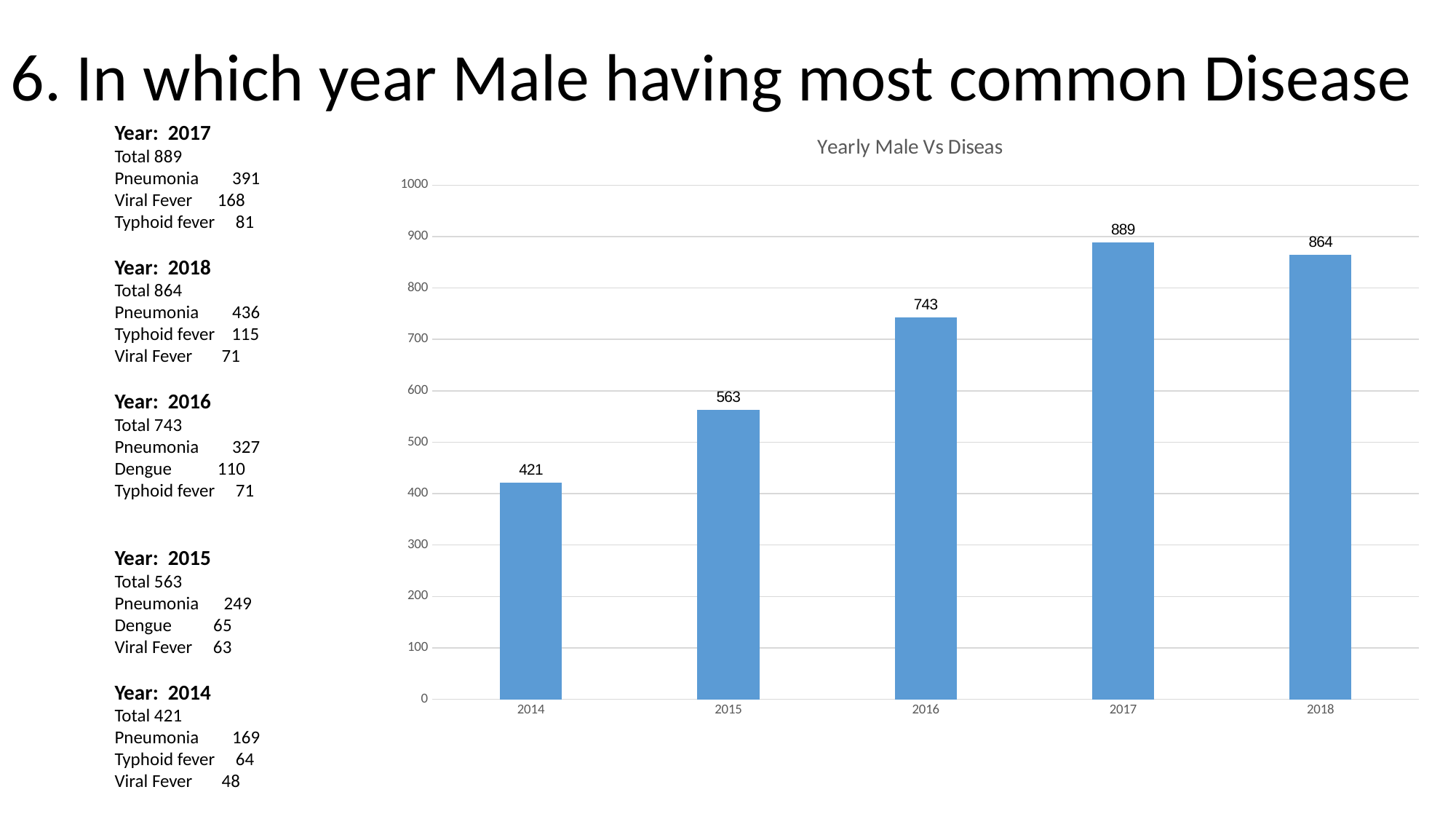

6. In which year Male having most common Disease
Year:  2017
Total 889
Pneumonia        391
Viral Fever      168
Typhoid fever     81

Year:  2018
Total 864
Pneumonia        436
Typhoid fever    115
Viral Fever       71

Year:  2016
Total 743
Pneumonia        327
Dengue           110
Typhoid fever     71

Year:  2015
Total 563
Pneumonia      249
Dengue          65
Viral Fever     63

Year:  2014
Total 421
Pneumonia        169
Typhoid fever     64
Viral Fever       48

### Chart: Yearly Male Vs Diseas

| Category | Diseas_Counts |
|---|---|
| 2014 | 421.0 |
| 2015 | 563.0 |
| 2016 | 743.0 |
| 2017 | 889.0 |
| 2018 | 864.0 |